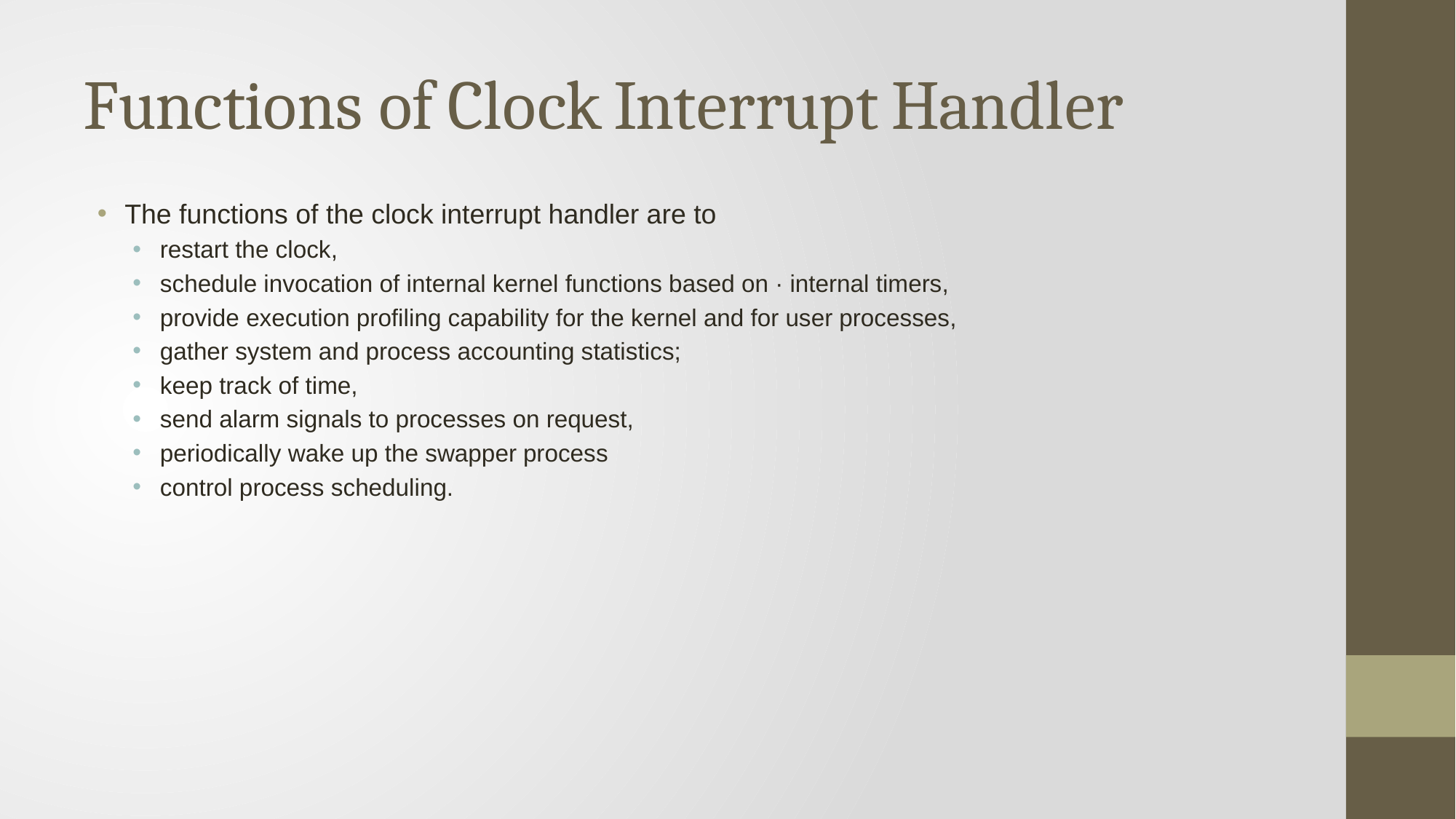

# Functions of Clock Interrupt Handler
The functions of the clock interrupt handler are to
restart the clock,
schedule invocation of internal kernel functions based on · internal timers,
provide execution profiling capability for the kernel and for user processes,
gather system and process accounting statistics;
keep track of time,
send alarm signals to processes on request,
periodically wake up the swapper process
control process scheduling.